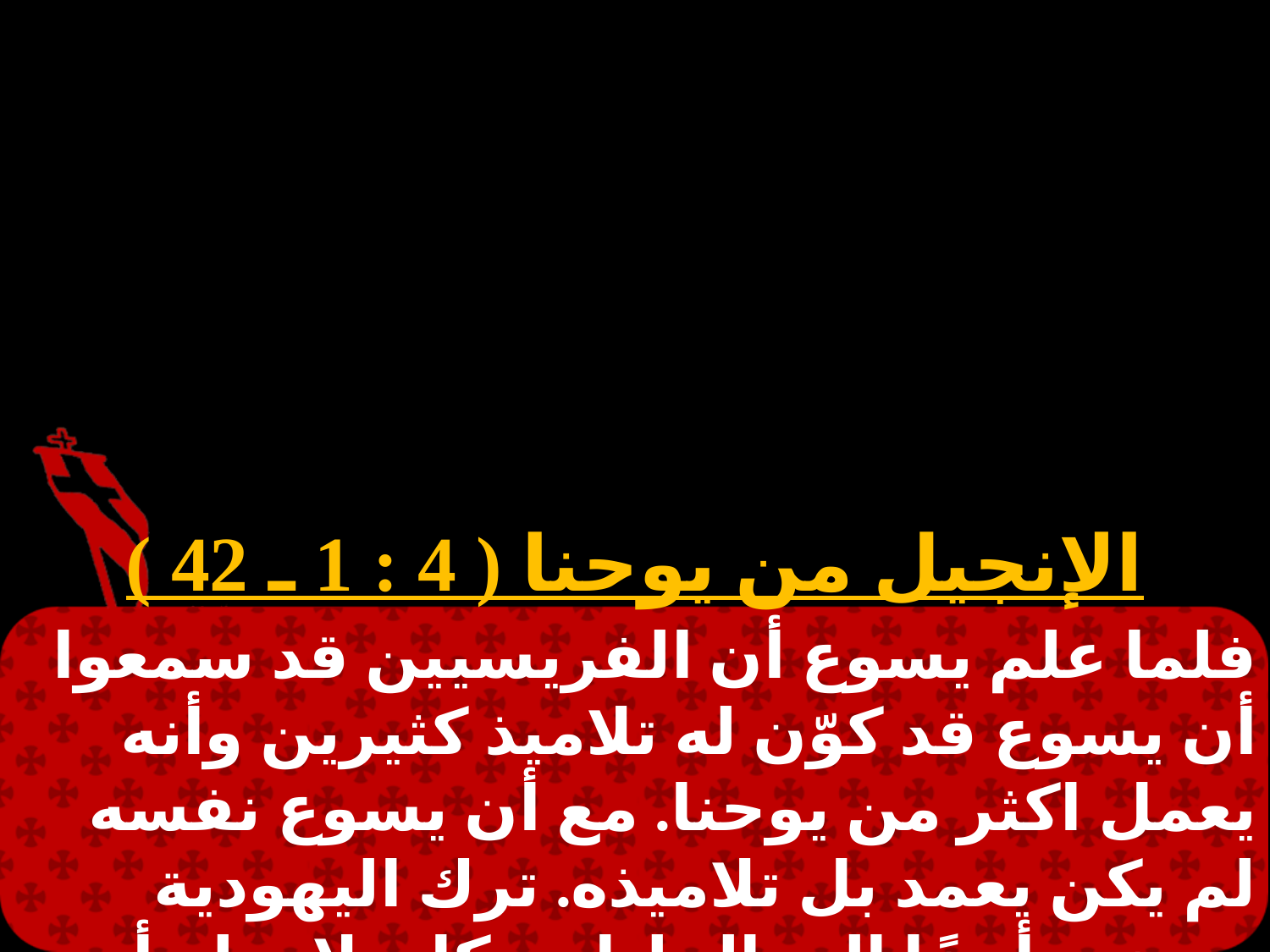

الإنجيل من يوحنا ( 4 : 1 ـ 42 )
فلما علم يسوع أن الفريسيين قد سمعوا أن يسوع قد كوّن له تلاميذ كثيرين وأنه يعمل اكثر من يوحنا. مع أن يسوع نفسه لم يكن يعمد بل تلاميذه. ترك اليهودية ومضى أيضًا إلى الجليل. وكان لابد له أن يجتاز بالسامرة.